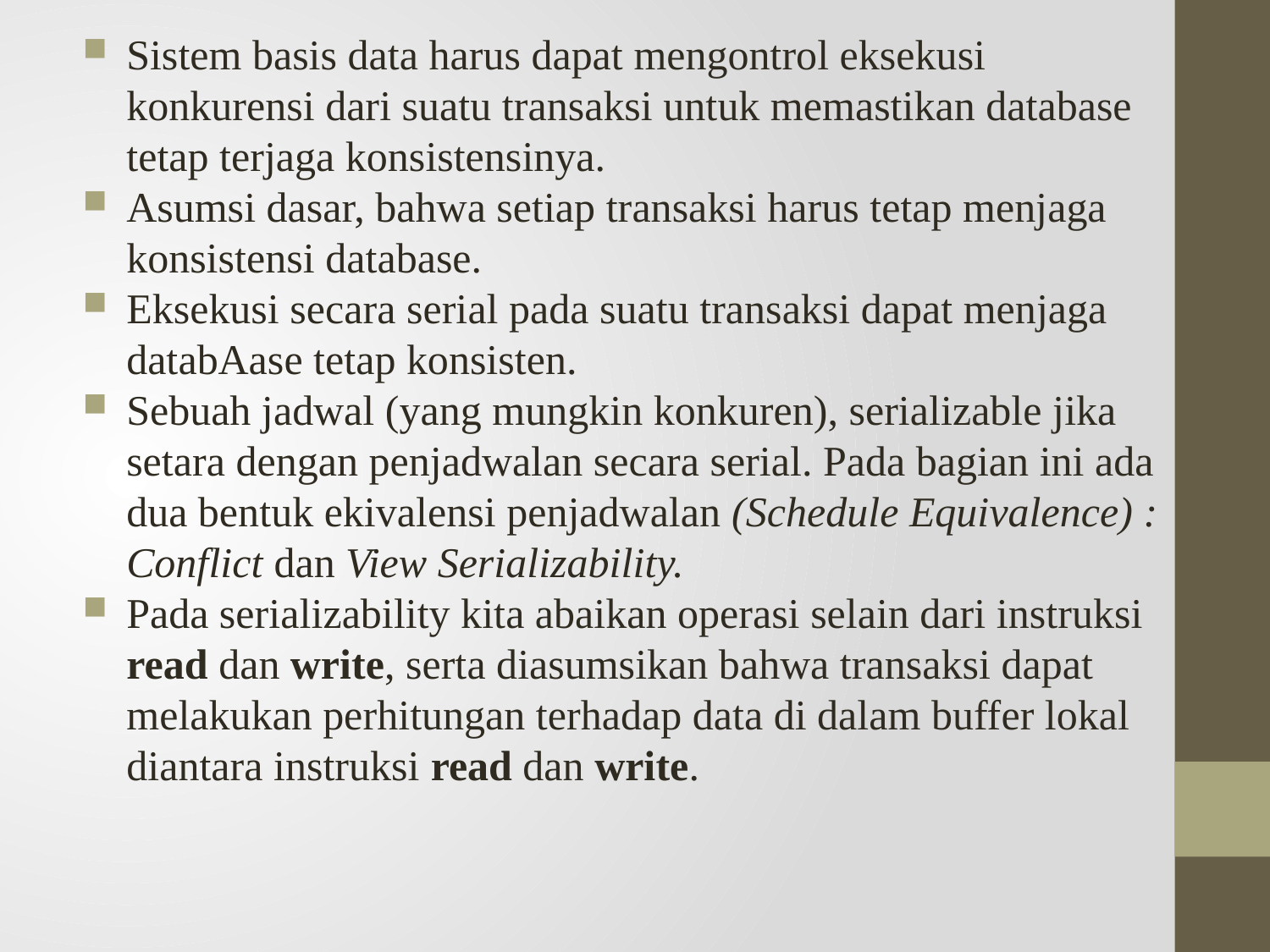

Sistem basis data harus dapat mengontrol eksekusi konkurensi dari suatu transaksi untuk memastikan database tetap terjaga konsistensinya.
Asumsi dasar, bahwa setiap transaksi harus tetap menjaga konsistensi database.
Eksekusi secara serial pada suatu transaksi dapat menjaga databAase tetap konsisten.
Sebuah jadwal (yang mungkin konkuren), serializable jika setara dengan penjadwalan secara serial. Pada bagian ini ada dua bentuk ekivalensi penjadwalan (Schedule Equivalence) : Conflict dan View Serializability.
Pada serializability kita abaikan operasi selain dari instruksi read dan write, serta diasumsikan bahwa transaksi dapat melakukan perhitungan terhadap data di dalam buffer lokal diantara instruksi read dan write.